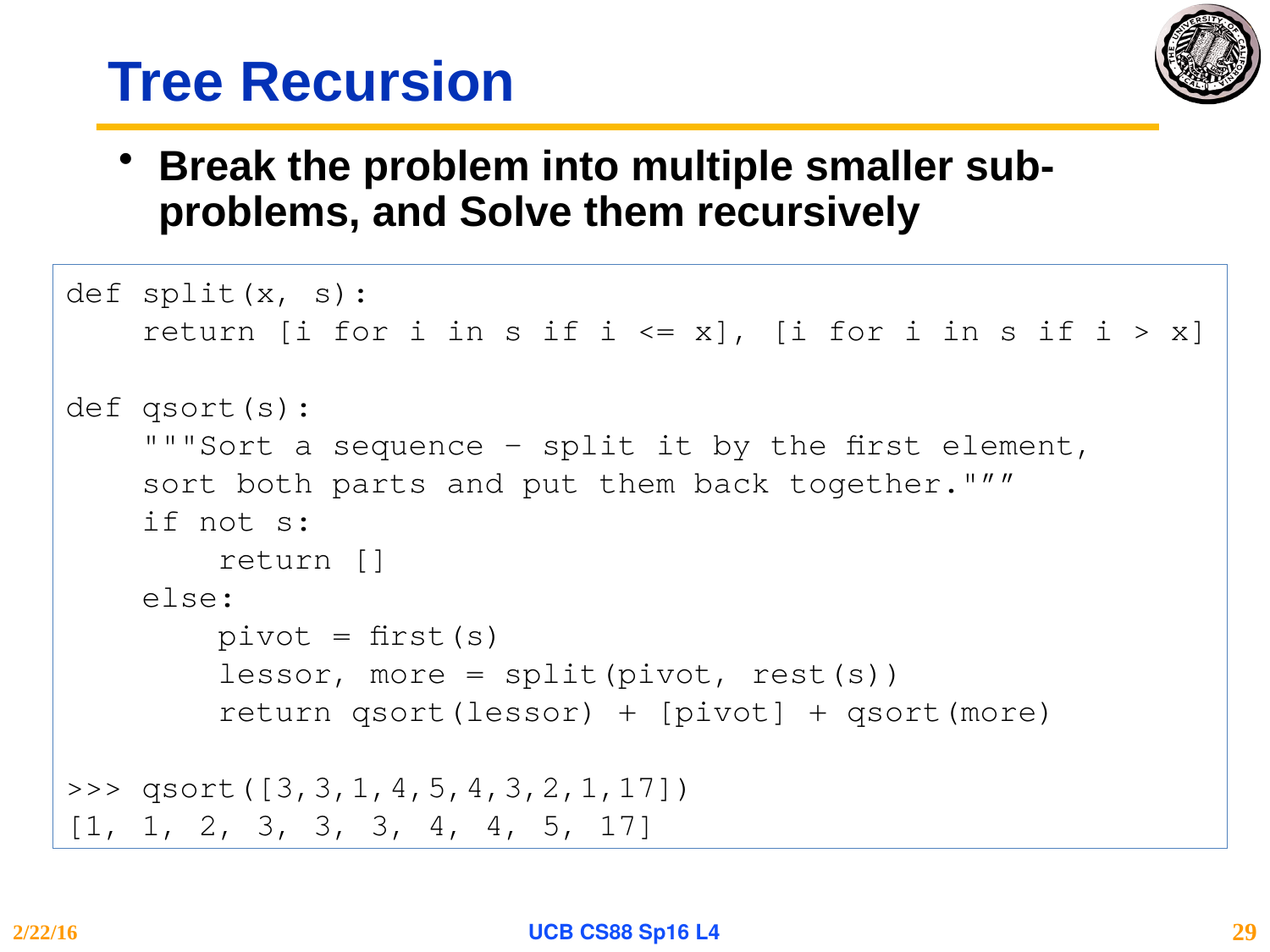

# Tree Recursion
Break the problem into multiple smaller sub-problems, and Solve them recursively
def split(x, s):
    return [i for i in s if i <= x], [i for i in s if i > x]

def qsort(s):
    """Sort a sequence - split it by the first element,
    sort both parts and put them back together."””
    if not s:
        return []
    else:
        pivot = first(s)
        lessor, more = split(pivot, rest(s))
        return qsort(lessor) + [pivot] + qsort(more)

>>> qsort([3,3,1,4,5,4,3,2,1,17])
[1, 1, 2, 3, 3, 3, 4, 4, 5, 17]
2/22/16
UCB CS88 Sp16 L4
29